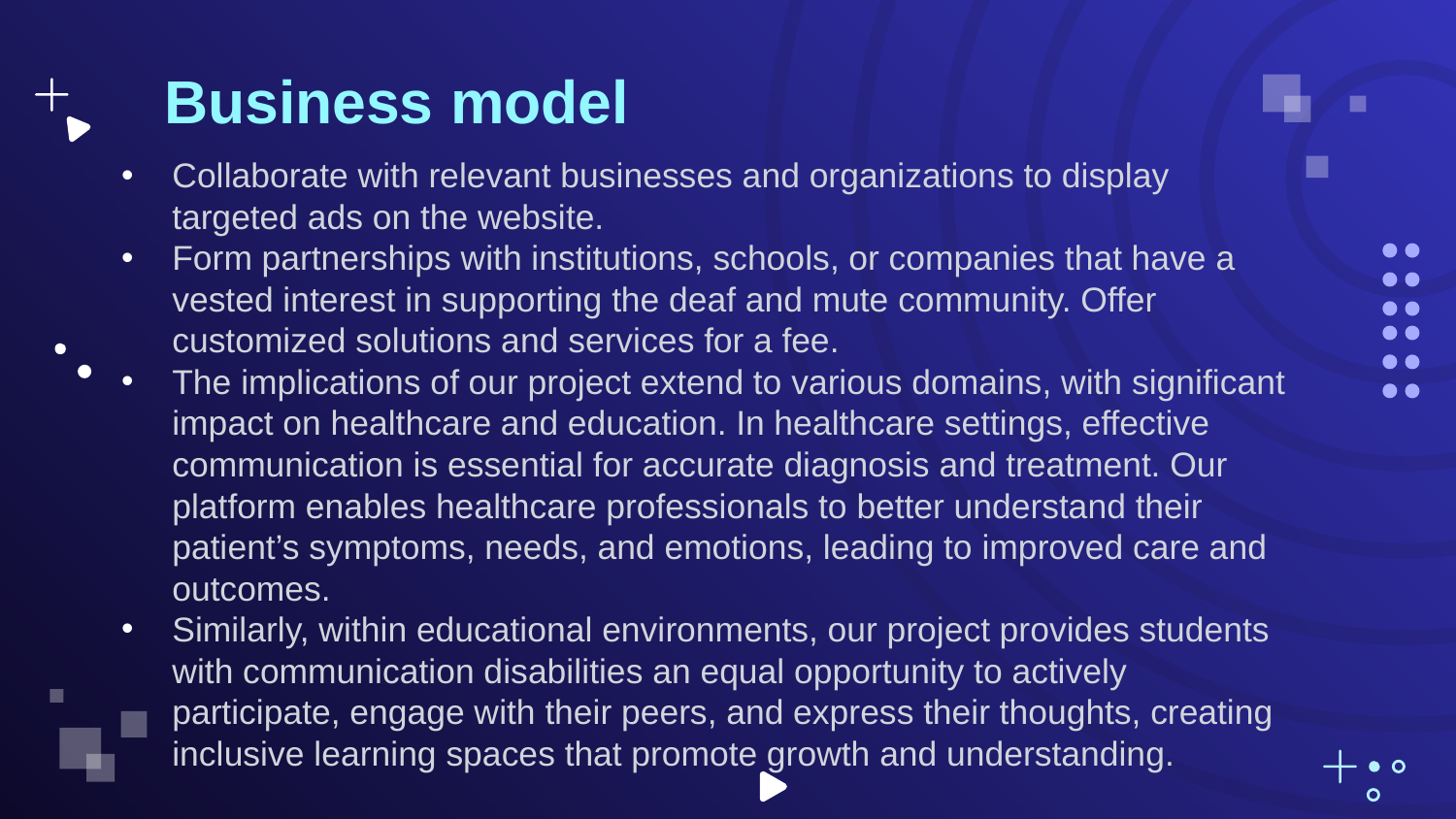

Business model
Collaborate with relevant businesses and organizations to display targeted ads on the website.
Form partnerships with institutions, schools, or companies that have a vested interest in supporting the deaf and mute community. Offer customized solutions and services for a fee.
The implications of our project extend to various domains, with significant impact on healthcare and education. In healthcare settings, effective communication is essential for accurate diagnosis and treatment. Our platform enables healthcare professionals to better understand their patient’s symptoms, needs, and emotions, leading to improved care and outcomes.
Similarly, within educational environments, our project provides students with communication disabilities an equal opportunity to actively participate, engage with their peers, and express their thoughts, creating inclusive learning spaces that promote growth and understanding.